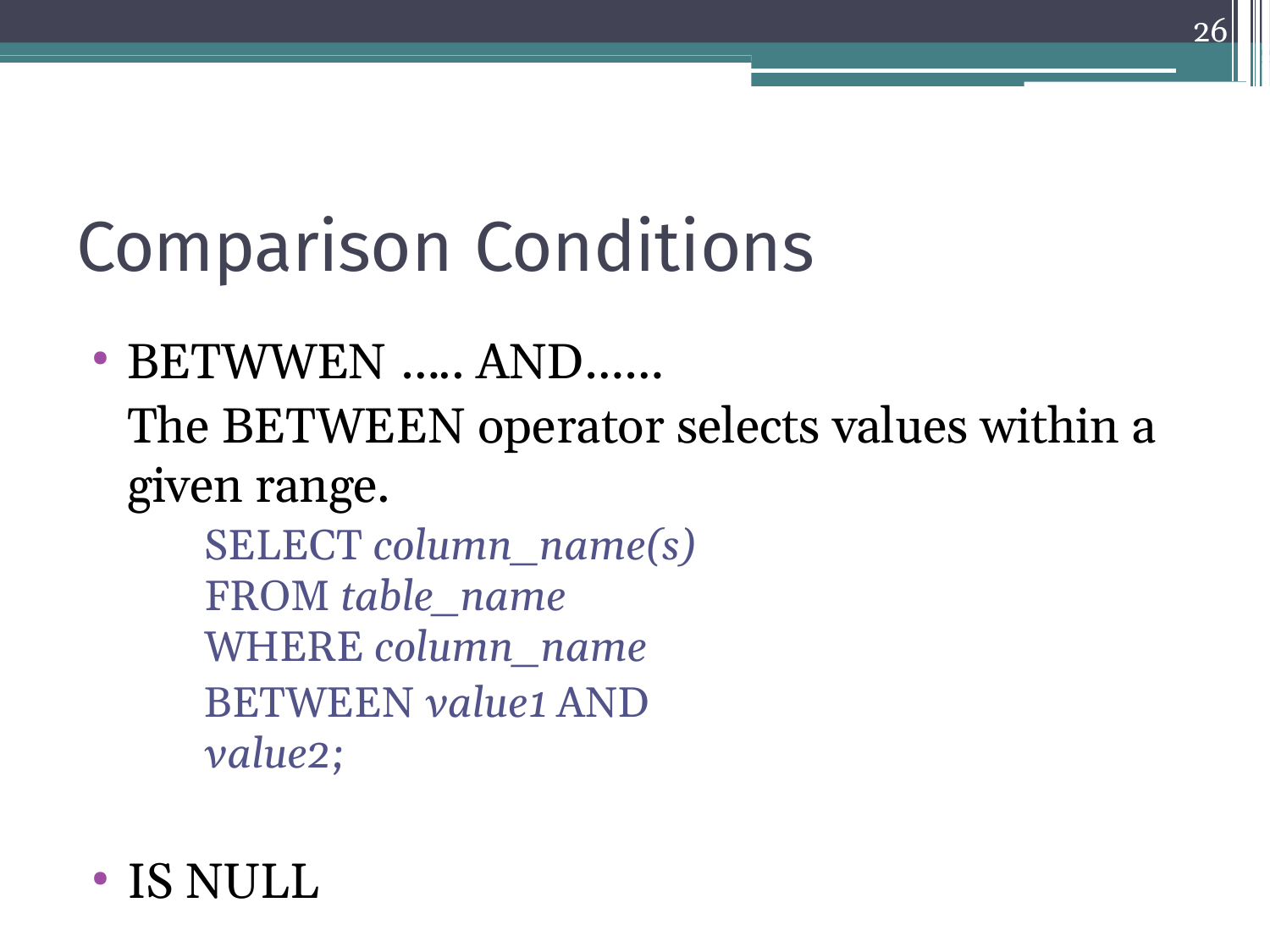

26
Comparison Conditions
BETWWEN ….. AND……
The BETWEEN operator selects values within a
given range.
SELECT column_name(s) FROM table_name WHERE column_name
BETWEEN value1 AND value2;

IS NULL